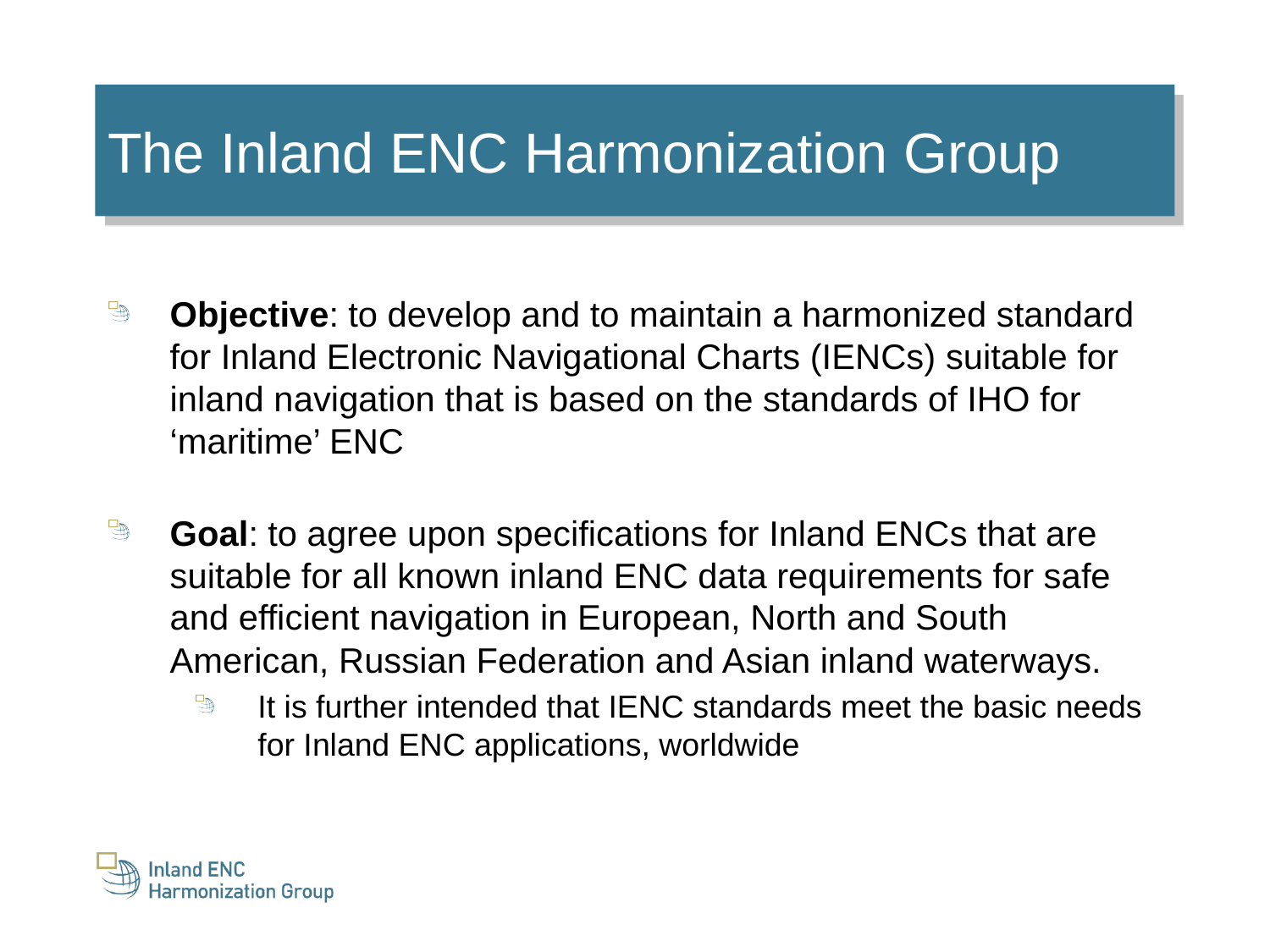

The Inland ENC Harmonization Group
Objective: to develop and to maintain a harmonized standard for Inland Electronic Navigational Charts (IENCs) suitable for inland navigation that is based on the standards of IHO for ‘maritime’ ENC
Goal: to agree upon specifications for Inland ENCs that are suitable for all known inland ENC data requirements for safe and efficient navigation in European, North and South American, Russian Federation and Asian inland waterways.
It is further intended that IENC standards meet the basic needs for Inland ENC applications, worldwide